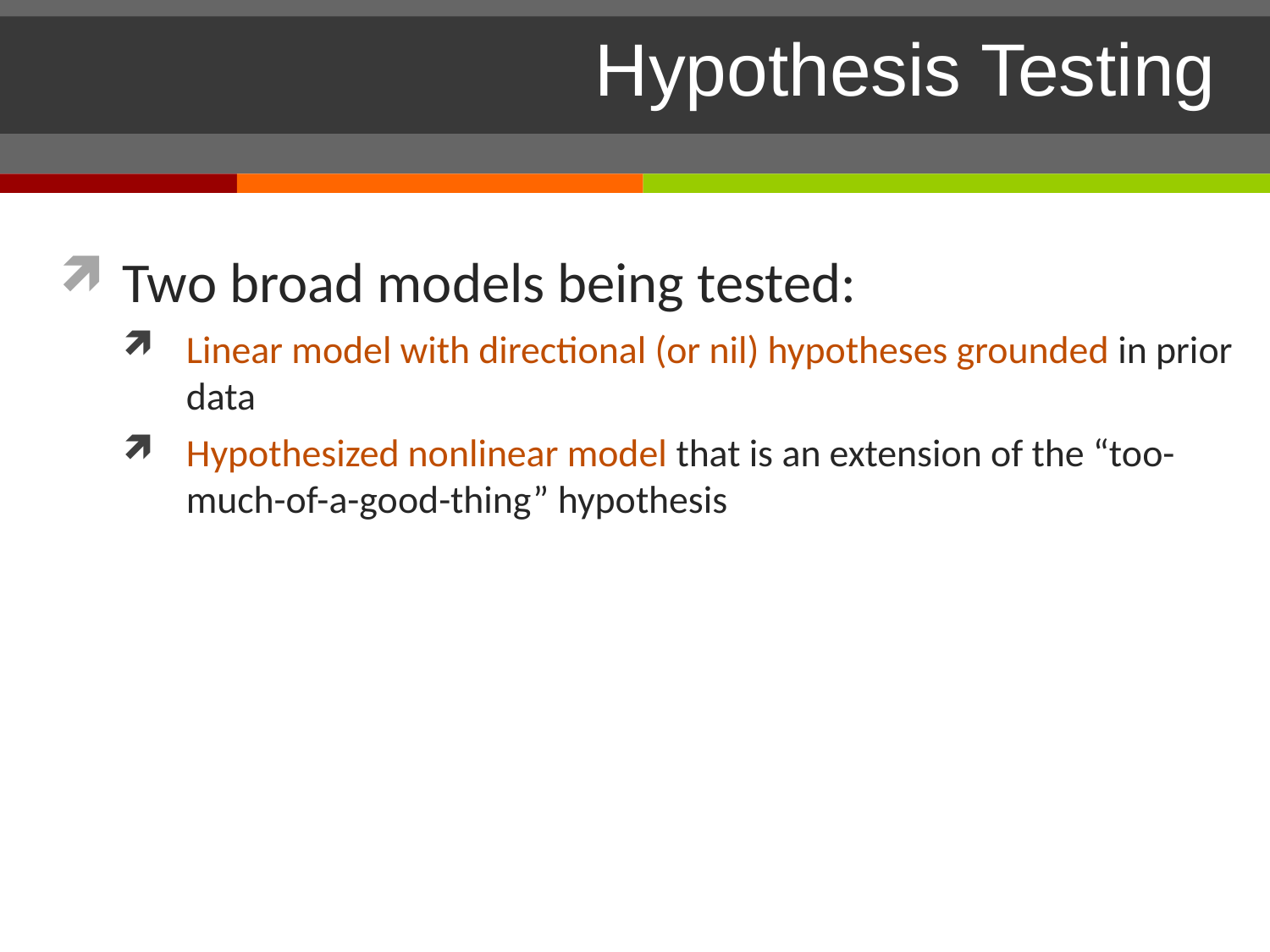

# Hypothesis Testing
Two broad models being tested:
Linear model with directional (or nil) hypotheses grounded in prior data
Hypothesized nonlinear model that is an extension of the “too-much-of-a-good-thing” hypothesis